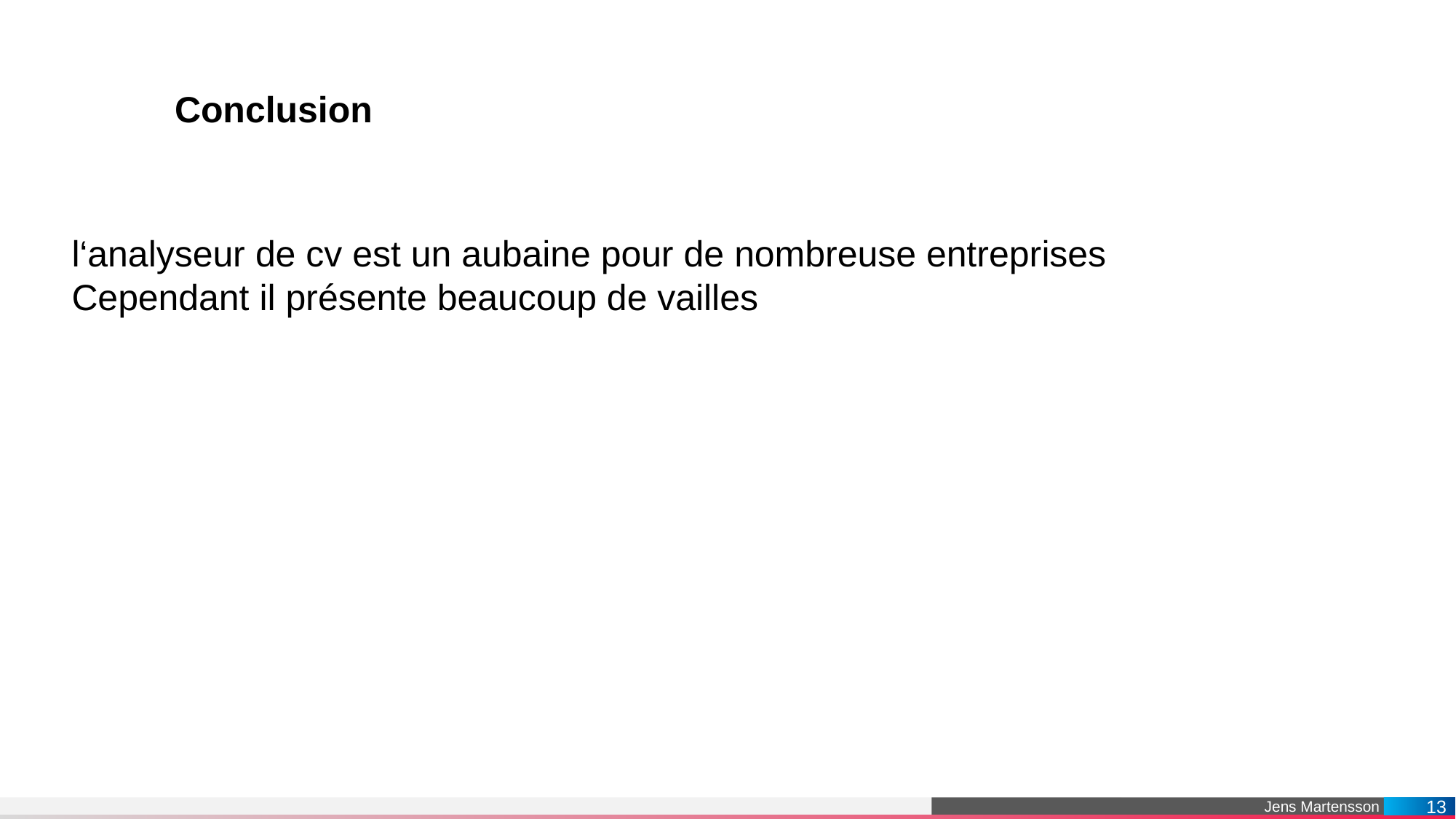

Conclusion
l‘analyseur de cv est un aubaine pour de nombreuse entreprises
Cependant il présente beaucoup de vailles
13